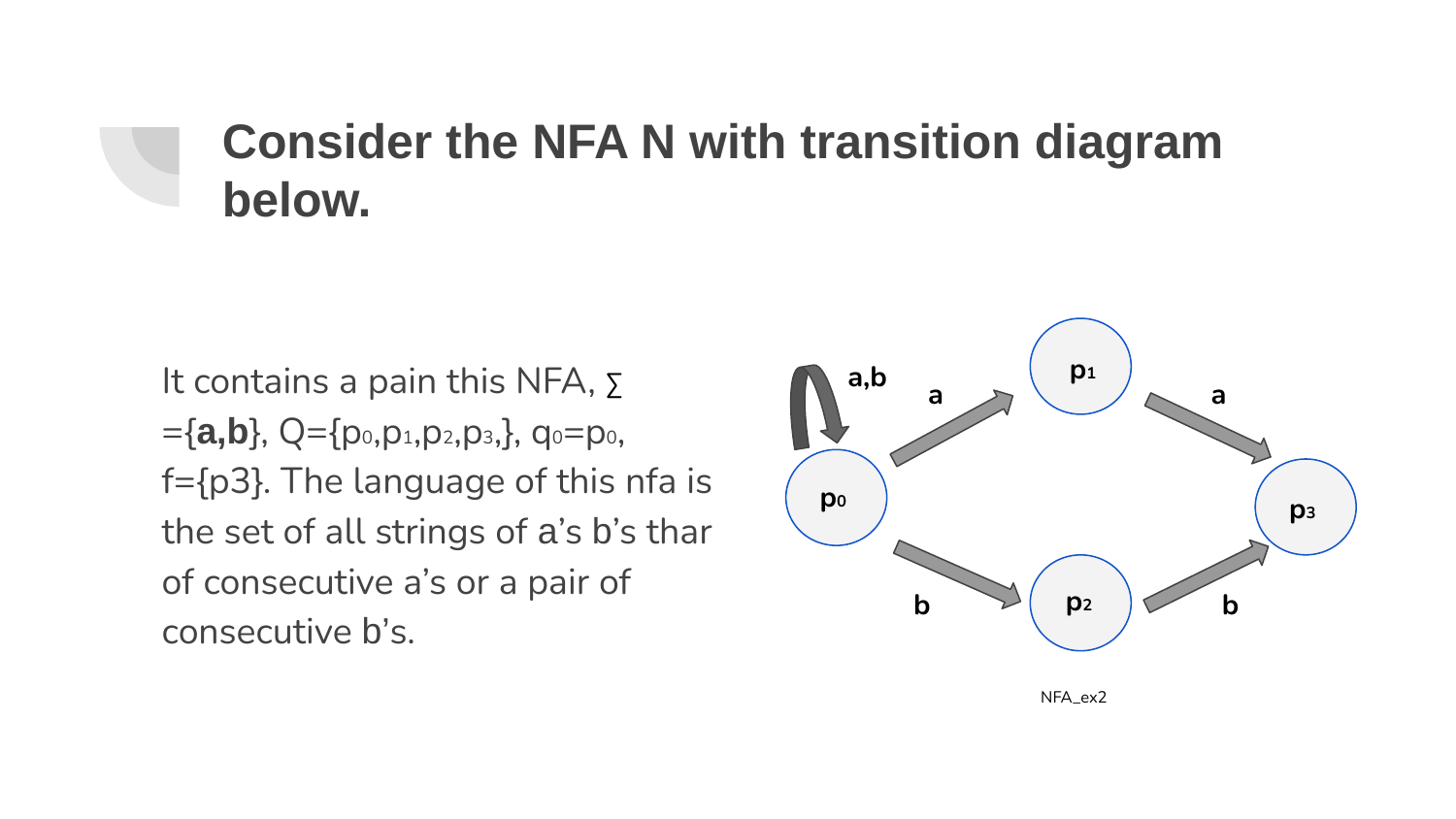

# Consider the NFA N with transition diagram below.

p1
It contains a pain this NFA, Σ ={a,b}, Q={p0,p1,p2,p3,}, q0=p0, f={p3}. The language of this nfa is the set of all strings of a’s b’s thar of consecutive a’s or a pair of consecutive b’s.
a,b
a
a

p0
p3

p2
b
b
NFA_ex2